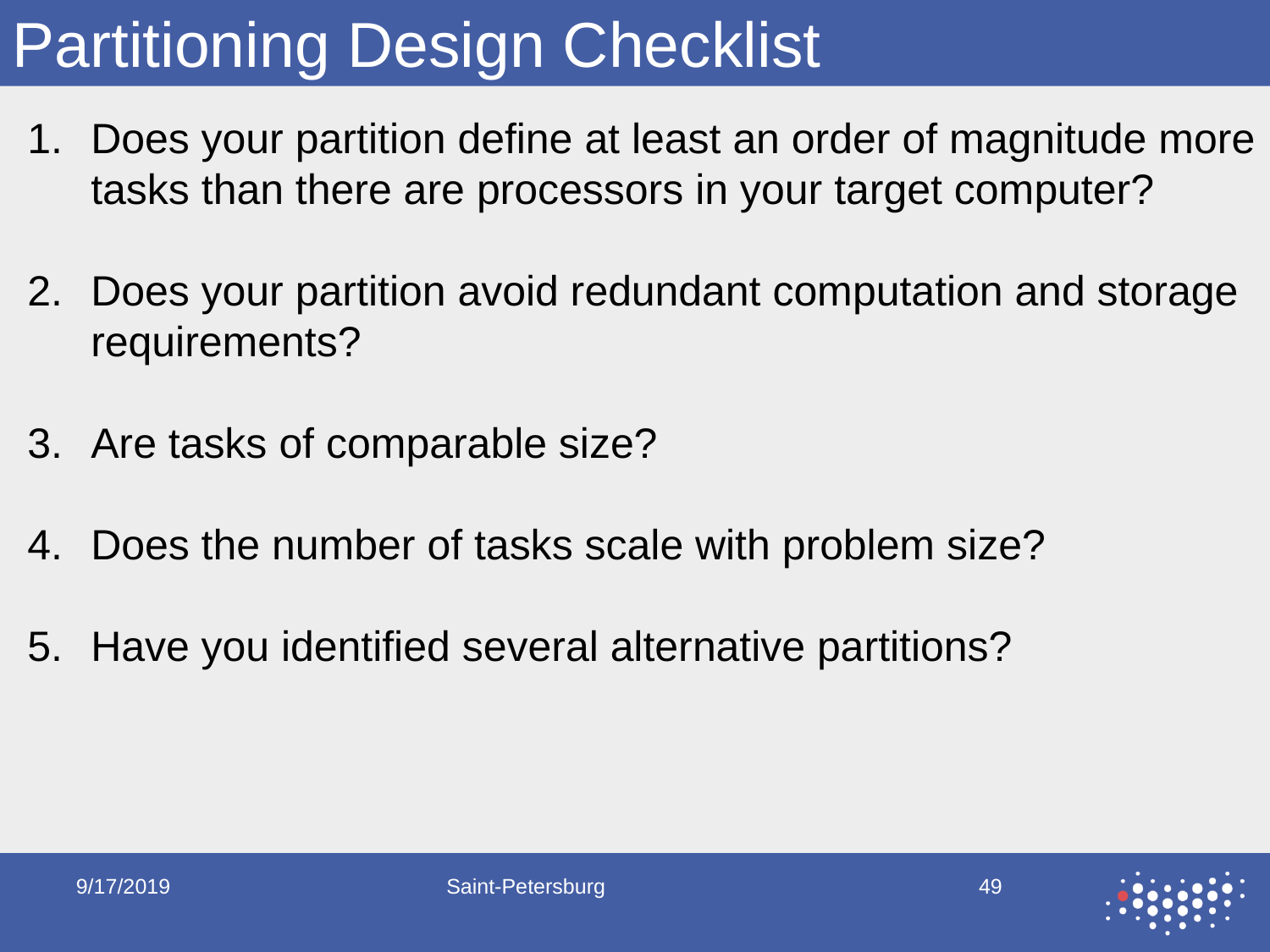

# Partitioning Design Checklist
Does your partition define at least an order of magnitude more tasks than there are processors in your target computer?

Does your partition avoid redundant computation and storage requirements?

Are tasks of comparable size?

Does the number of tasks scale with problem size?

Have you identified several alternative partitions?
9/17/2019
Saint-Petersburg

49